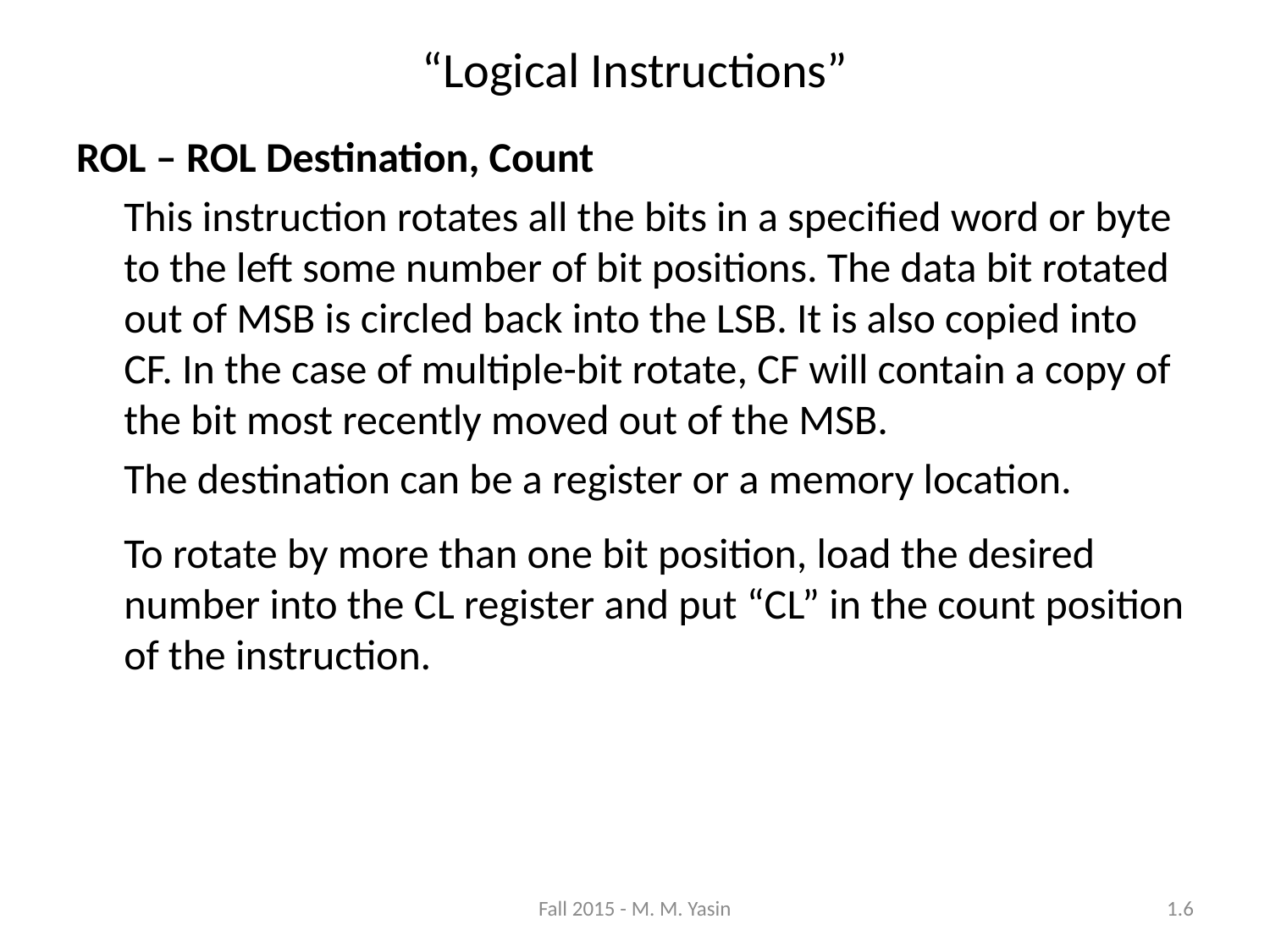

“Logical Instructions”

ROL – ROL Destination, Count
	This instruction rotates all the bits in a specified word or byte to the left some number of bit positions. The data bit rotated out of MSB is circled back into the LSB. It is also copied into CF. In the case of multiple-bit rotate, CF will contain a copy of the bit most recently moved out of the MSB.
	The destination can be a register or a memory location.

	To rotate by more than one bit position, load the desired number into the CL register and put “CL” in the count position of the instruction.
Fall 2015 - M. M. Yasin
1.6